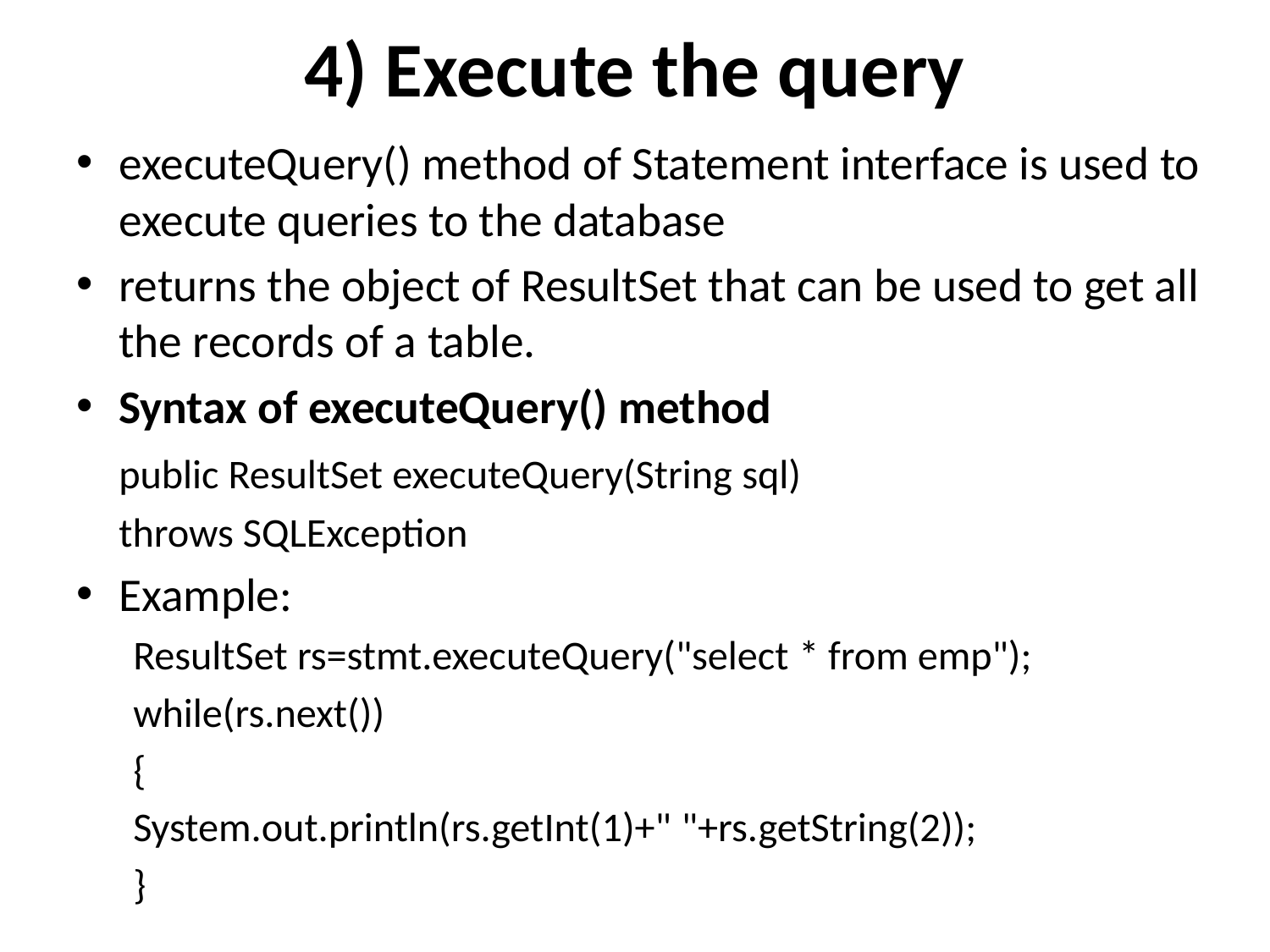

# 4) Execute the query
executeQuery() method of Statement interface is used to execute queries to the database
returns the object of ResultSet that can be used to get all the records of a table.
Syntax of executeQuery() method
	public ResultSet executeQuery(String sql)
		throws SQLException
Example:
ResultSet rs=stmt.executeQuery("select * from emp");
while(rs.next())
{
System.out.println(rs.getInt(1)+" "+rs.getString(2));
}